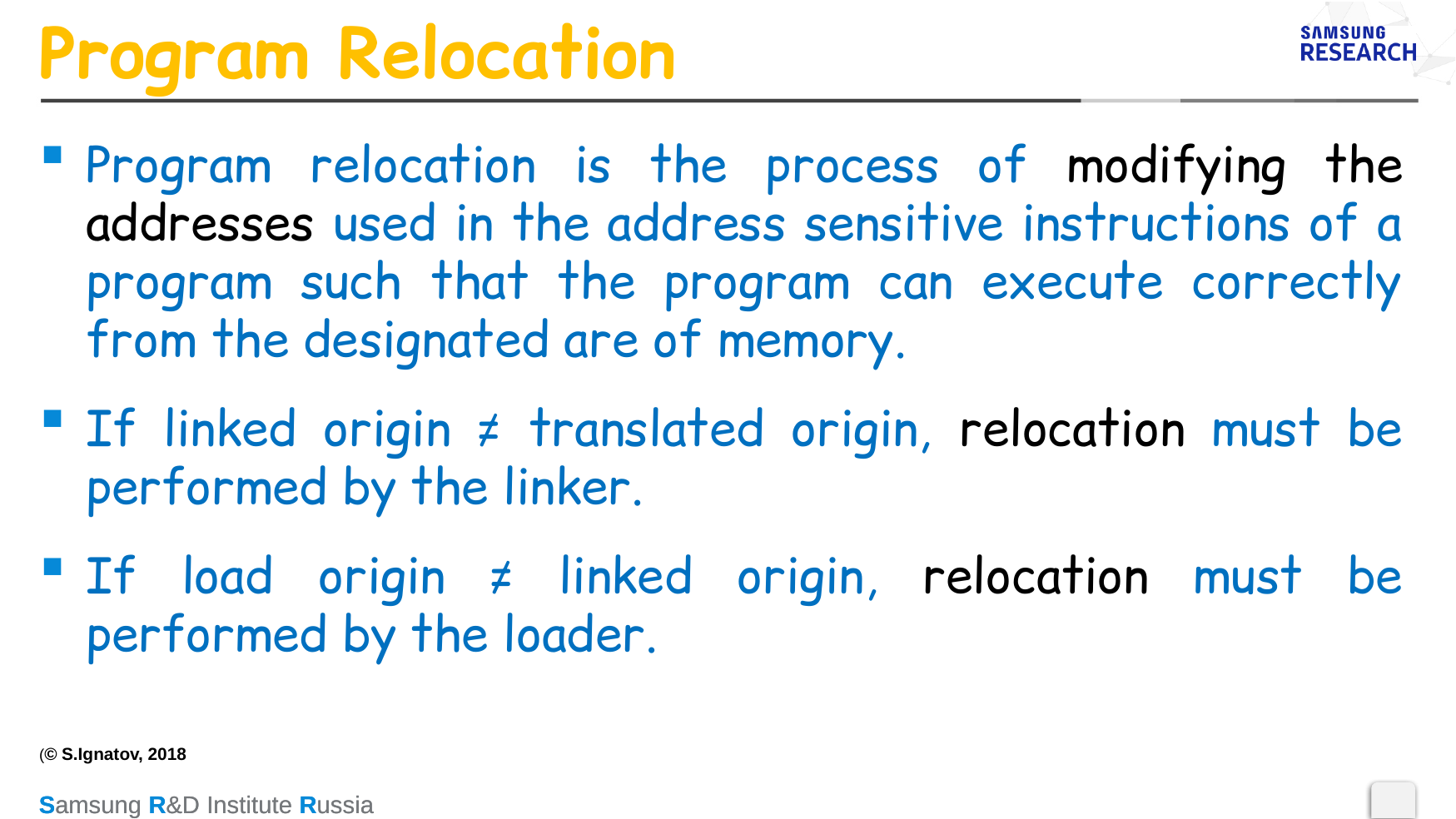

# Program Relocation
Program relocation is the process of modifying the addresses used in the address sensitive instructions of a program such that the program can execute correctly from the designated are of memory.
If linked origin ≠ translated origin, relocation must be performed by the linker.
If load origin ≠ linked origin, relocation must be performed by the loader.

(© S.Ignatov, 2018